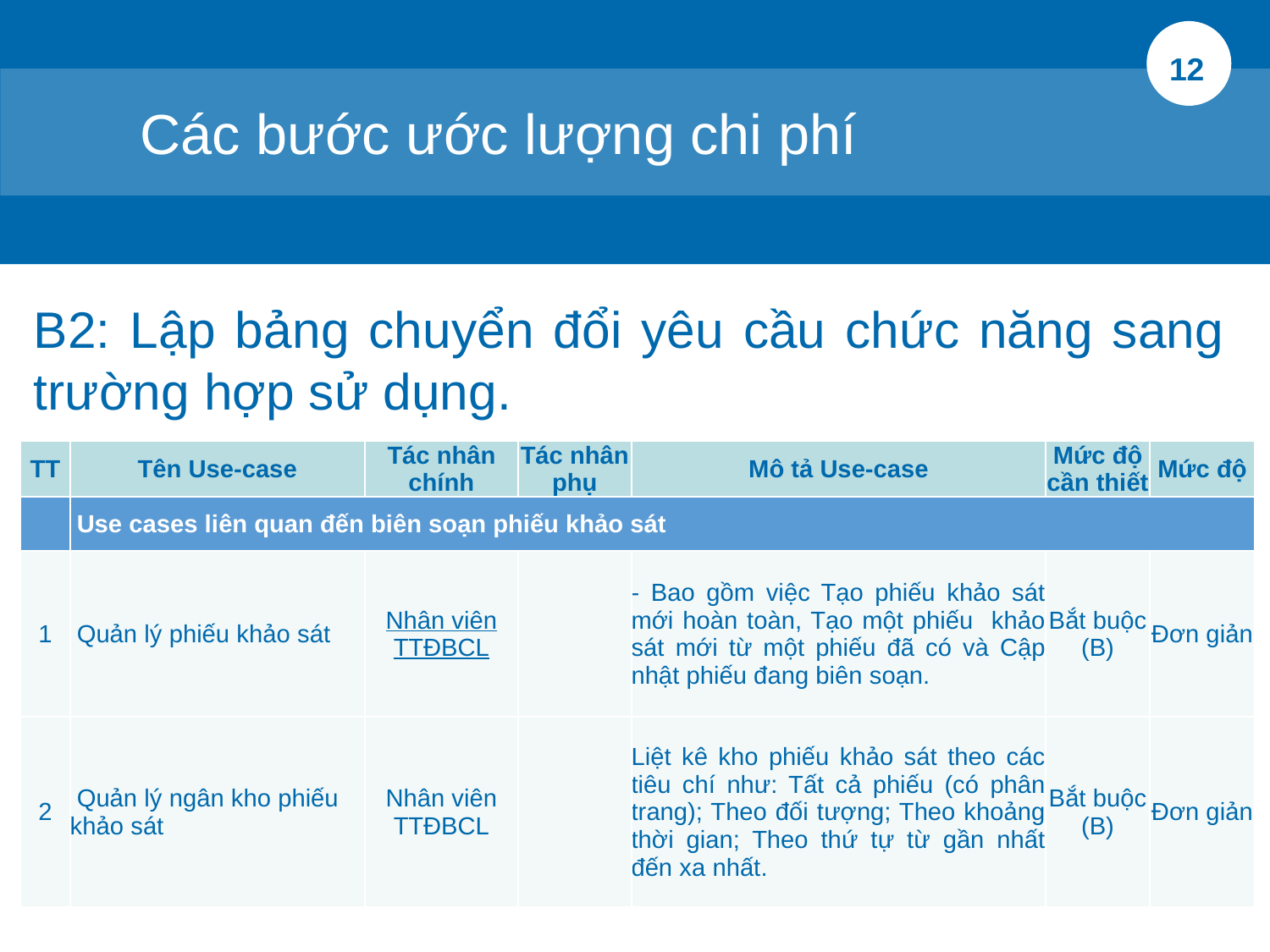

12
	Các bước ước lượng chi phí

B2: Lập bảng chuyển đổi yêu cầu chức năng sang trường hợp sử dụng.

| TT | Tên Use-case | Tác nhân chính | Tác nhân phụ | Mô tả Use-case | Mức độ cần thiết | Mức độ |
| --- | --- | --- | --- | --- | --- | --- |
|  | Use cases liên quan đến biên soạn phiếu khảo sát |  |  |  |  |  |
| 1 | Quản lý phiếu khảo sát | Nhân viên TTĐBCL |  | - Bao gồm việc Tạo phiếu khảo sát mới hoàn toàn, Tạo một phiếu khảo sát mới từ một phiếu đã có và Cập nhật phiếu đang biên soạn. | Bắt buộc (B) | Đơn giản |
| 2 | Quản lý ngân kho phiếu khảo sát | Nhân viên TTĐBCL |  | Liệt kê kho phiếu khảo sát theo các tiêu chí như: Tất cả phiếu (có phân trang); Theo đối tượng; Theo khoảng thời gian; Theo thứ tự từ gần nhất đến xa nhất. | Bắt buộc (B) | Đơn giản |